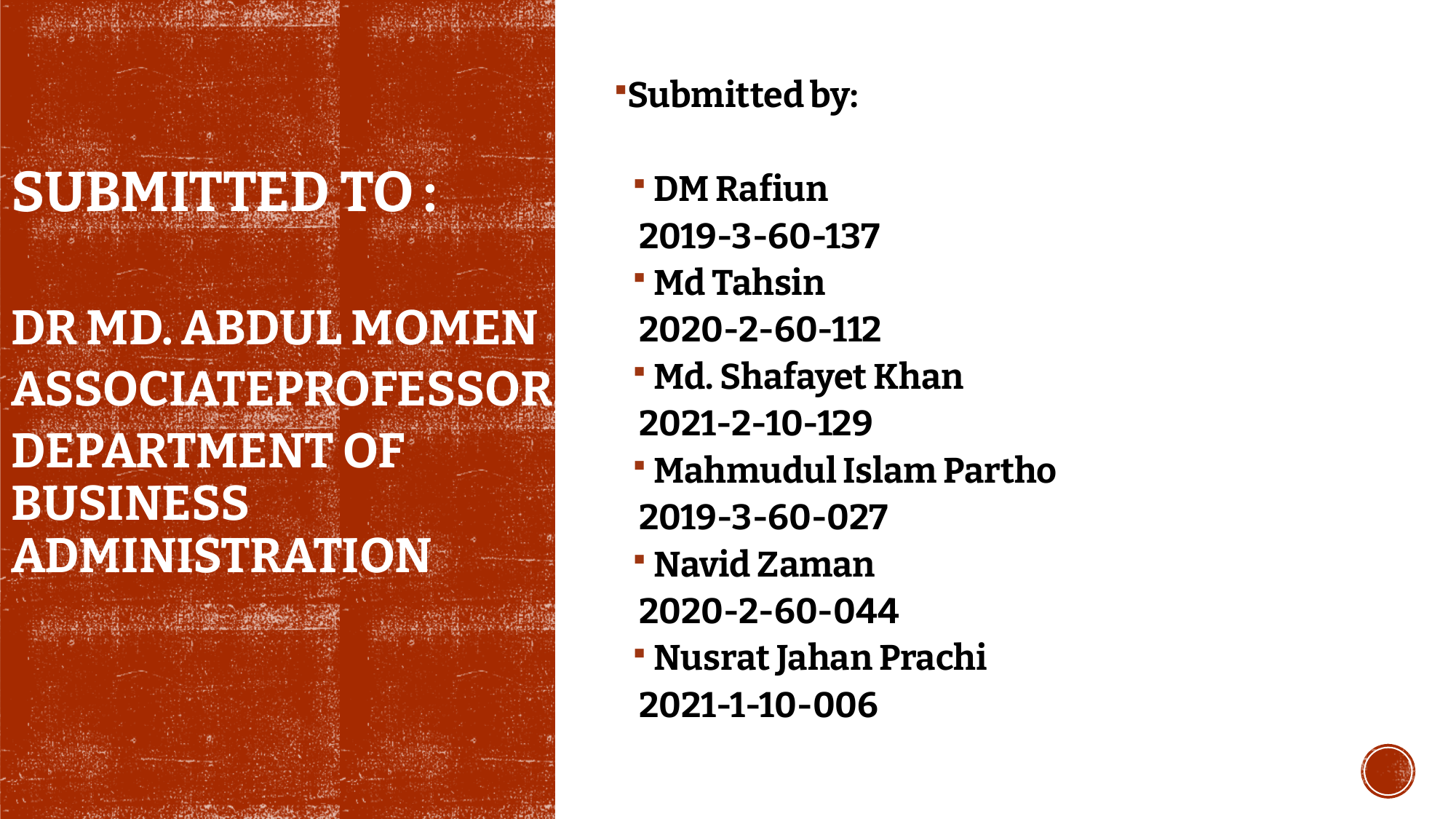

Submitted by:

DM Rafiun
 2019-3-60-137
Md Tahsin
 2020-2-60-112
Md. Shafayet Khan
 2021-2-10-129
Mahmudul Islam Partho
 2019-3-60-027
Navid Zaman
 2020-2-60-044
Nusrat Jahan Prachi
 2021-1-10-006

Submitted to :

Dr Md. Abdul Momen
AssociateProfessor,
Department of Business Administration